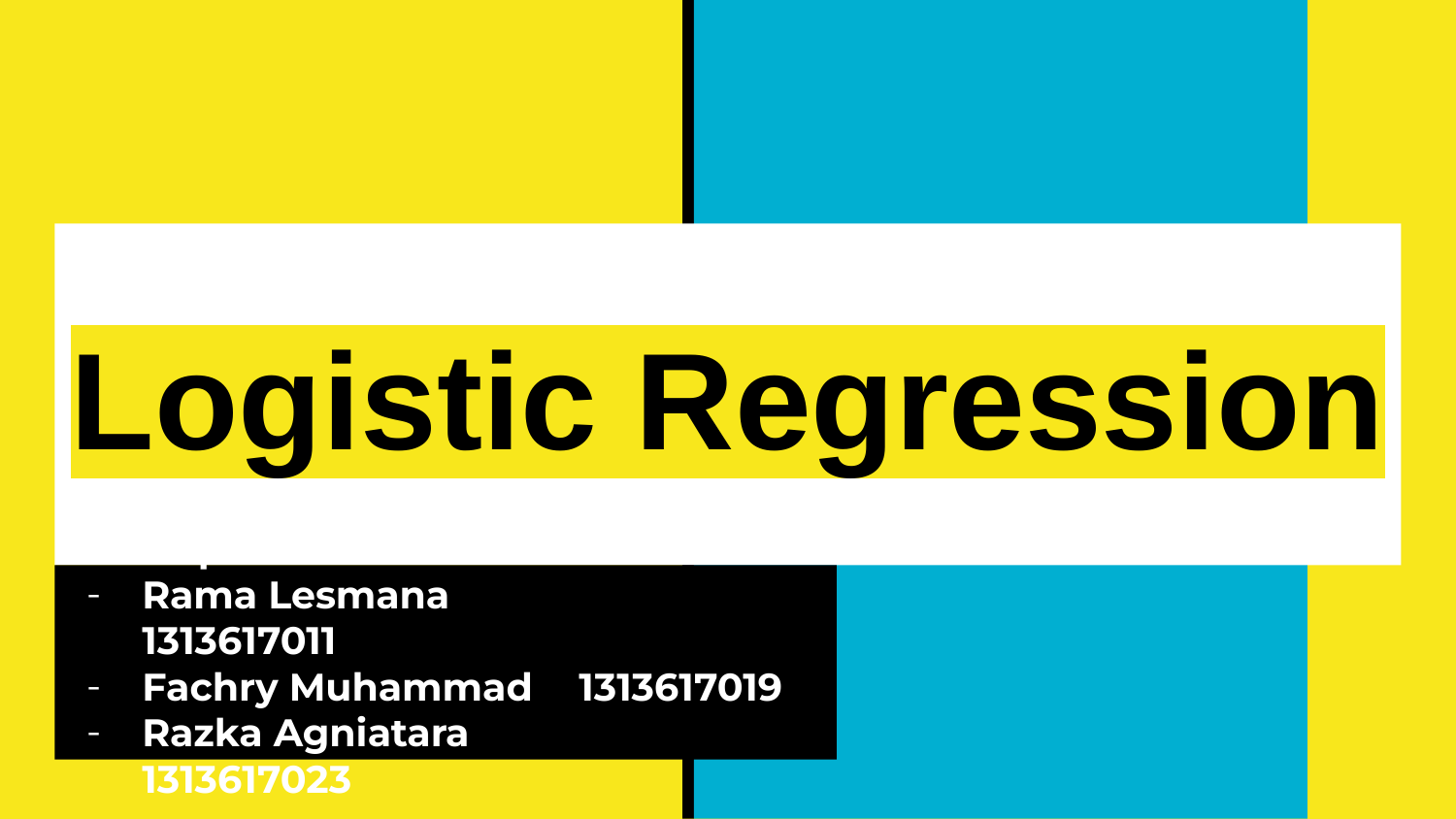

# Logistic Regression

Kelompok 2 :
Rama Lesmana 		1313617011
Fachry Muhammad	1313617019
Razka Agniatara		1313617023